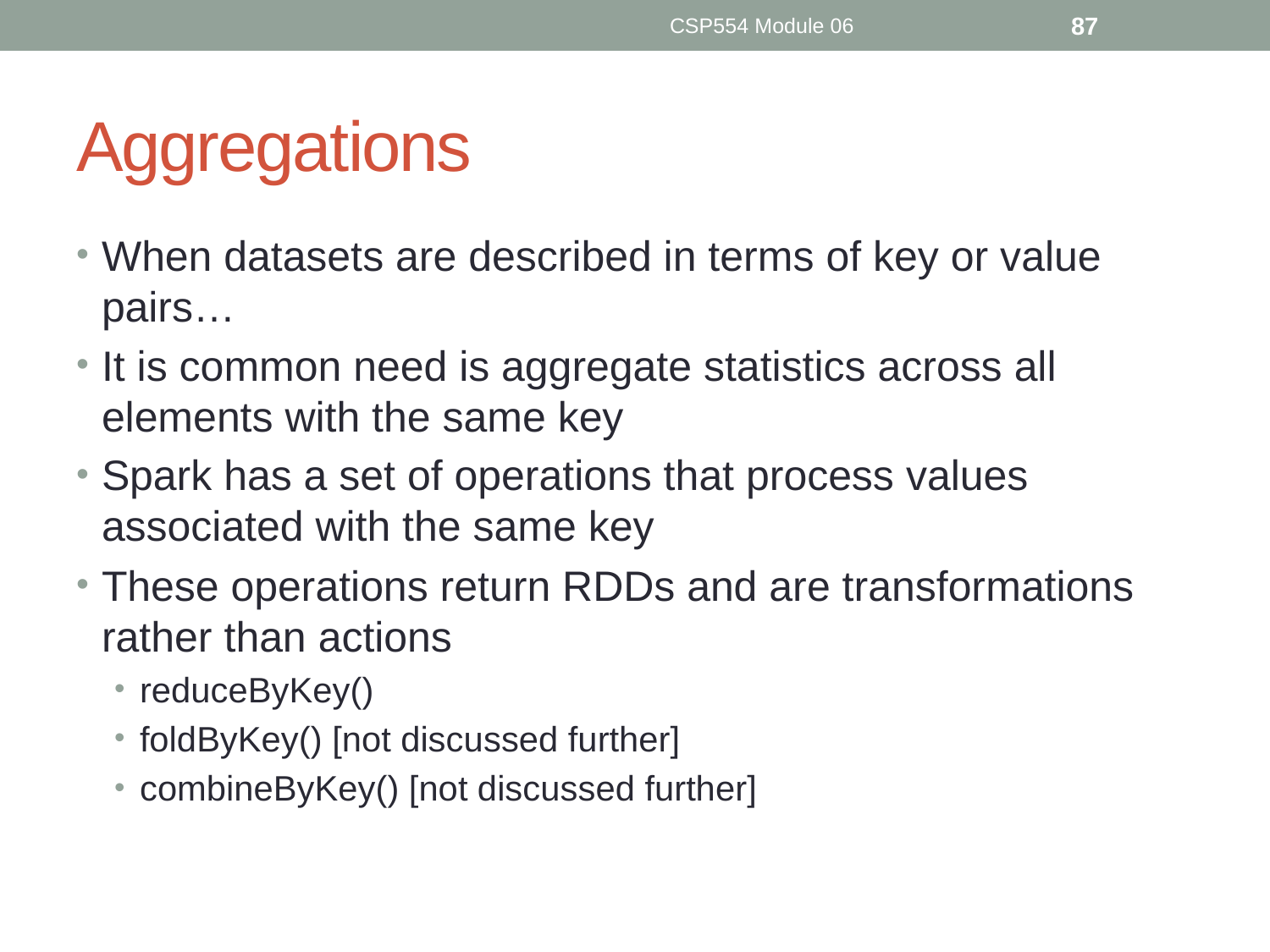

CSP554 Module 06
87
# Aggregations
When datasets are described in terms of key or value pairs…
It is common need is aggregate statistics across all elements with the same key
Spark has a set of operations that process values associated with the same key
These operations return RDDs and are transformations rather than actions
reduceByKey()
foldByKey() [not discussed further]
combineByKey() [not discussed further]